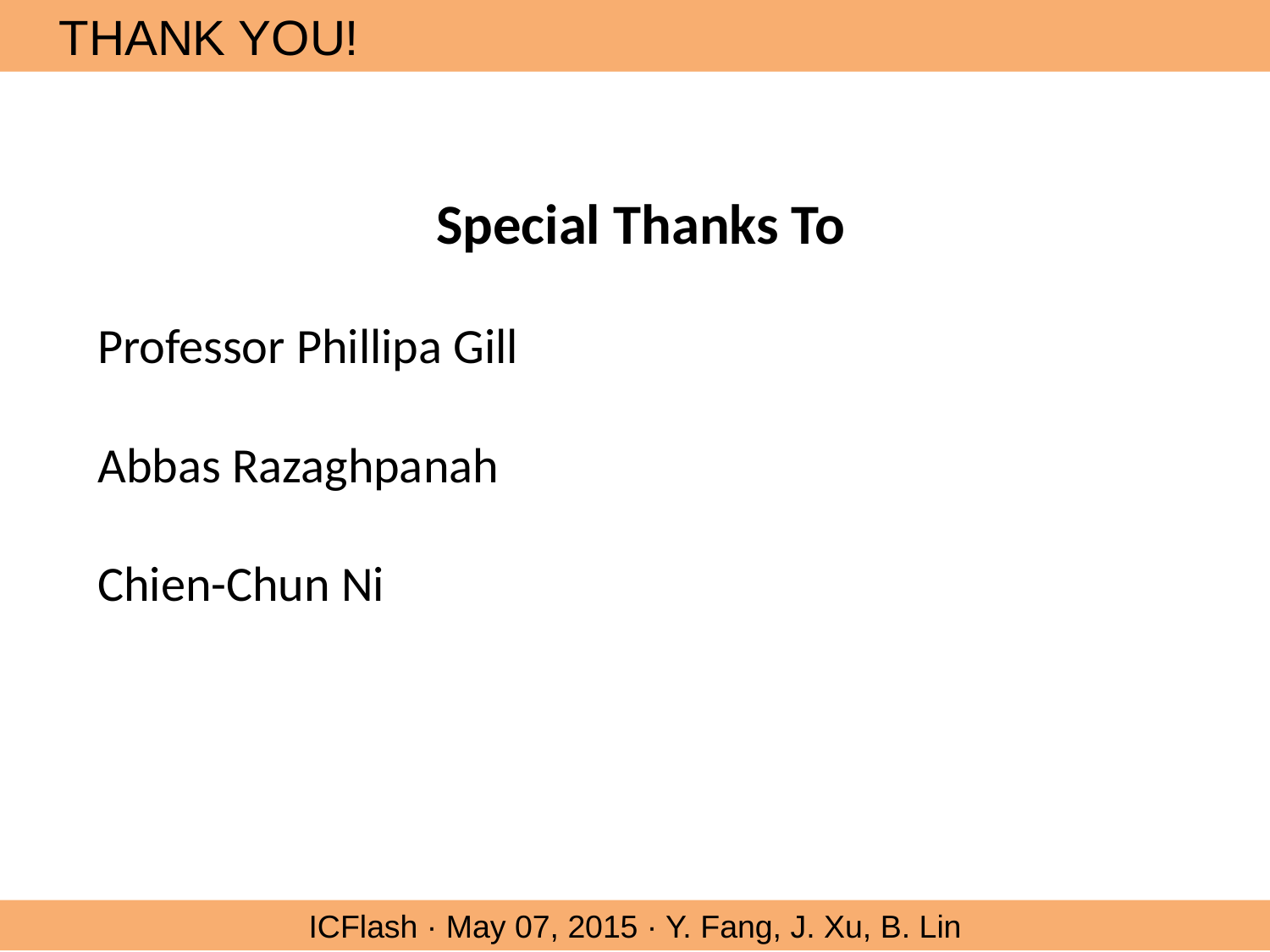

THANK YOU!
Special Thanks To

Professor Phillipa Gill

Abbas Razaghpanah

Chien-Chun Ni
ICFlash · May 07, 2015 · Y. Fang, J. Xu, B. Lin